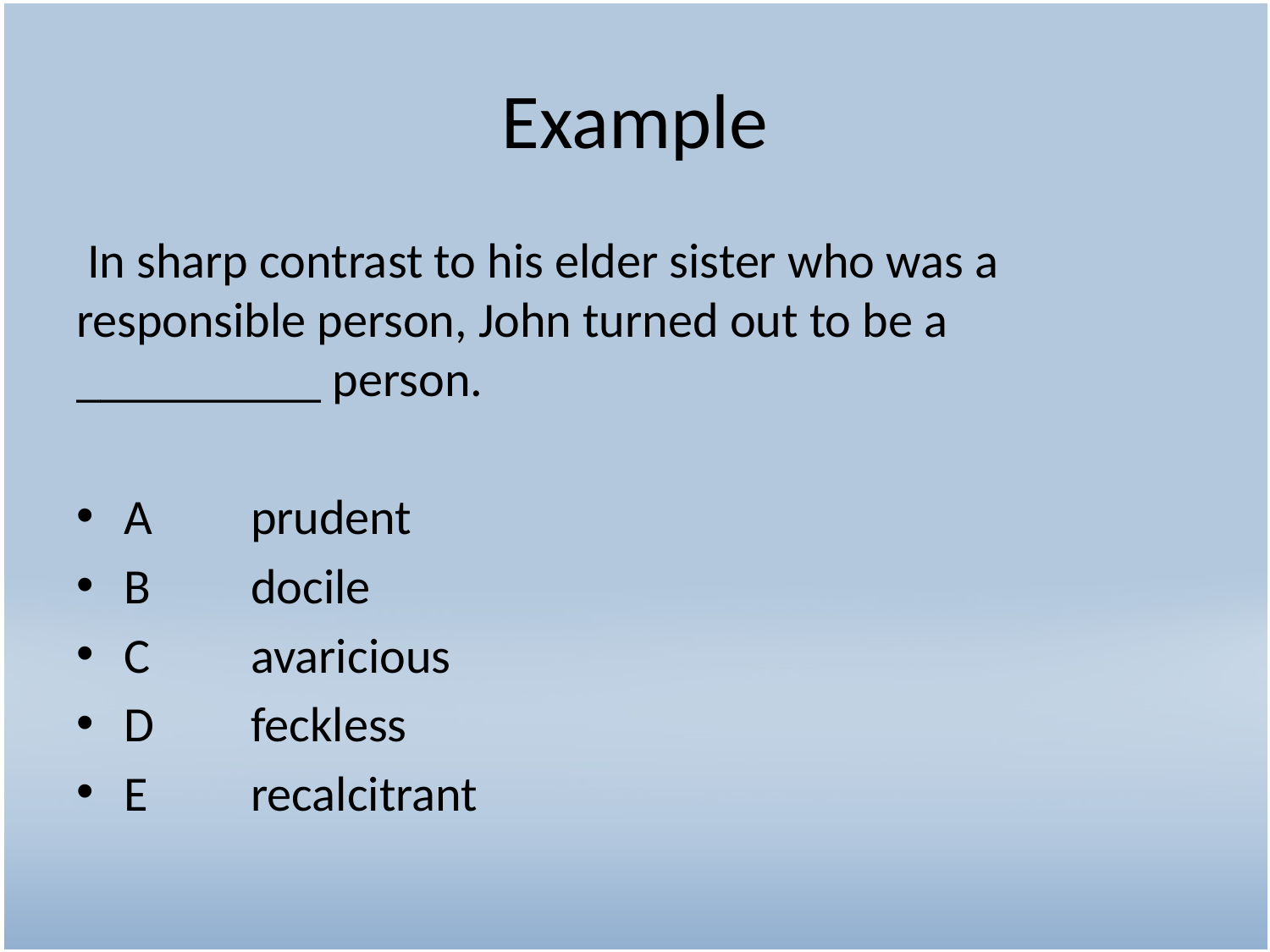

# Example
 In sharp contrast to his elder sister who was a responsible person, John turned out to be a __________ person.

A	prudent
B	docile
C	avaricious
D	feckless
E	recalcitrant